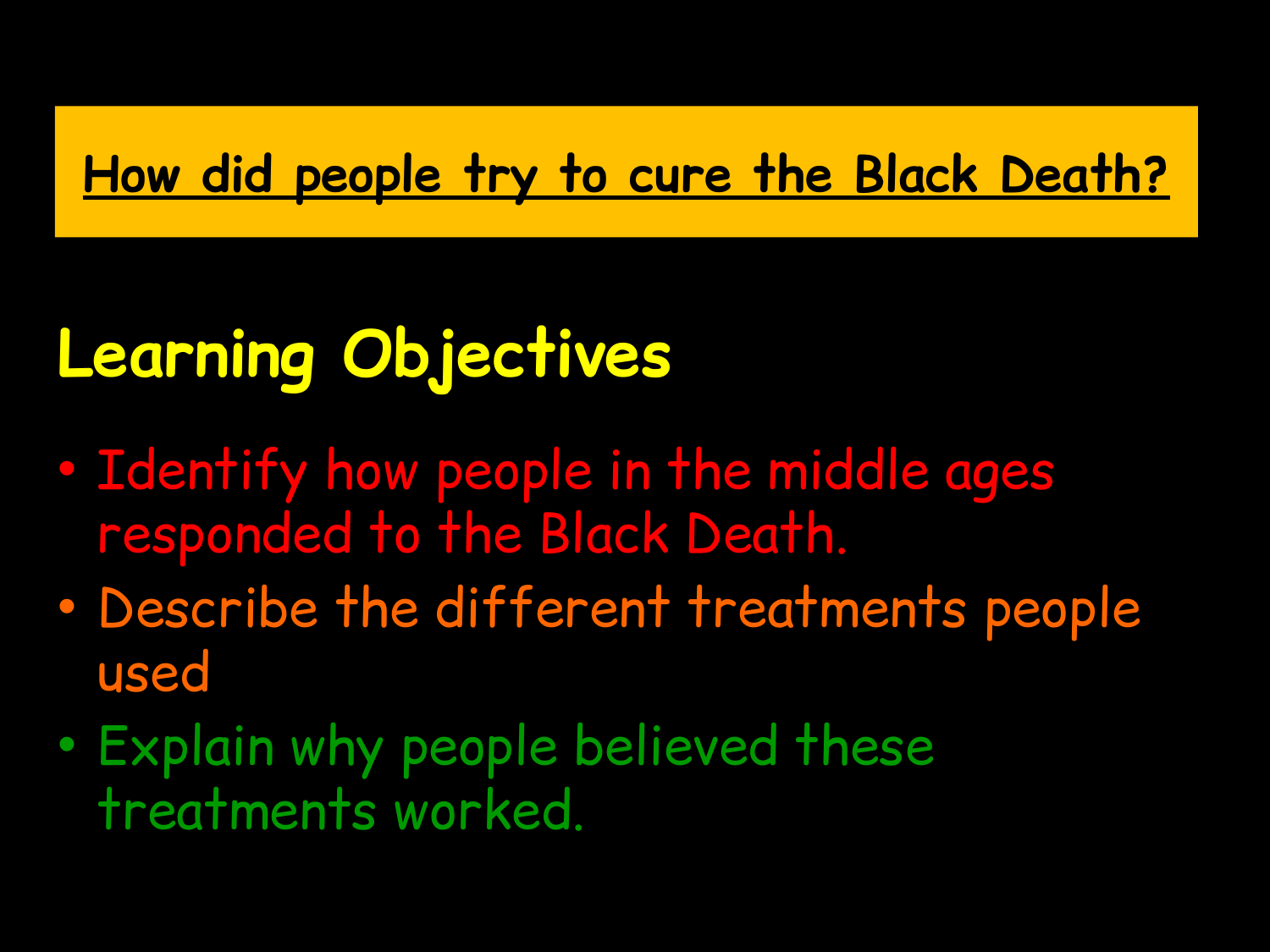

# How did people try to cure the Black Death?
Learning Objectives

Identify how people in the middle ages responded to the Black Death.
Describe the different treatments people used
Explain why people believed these treatments worked.